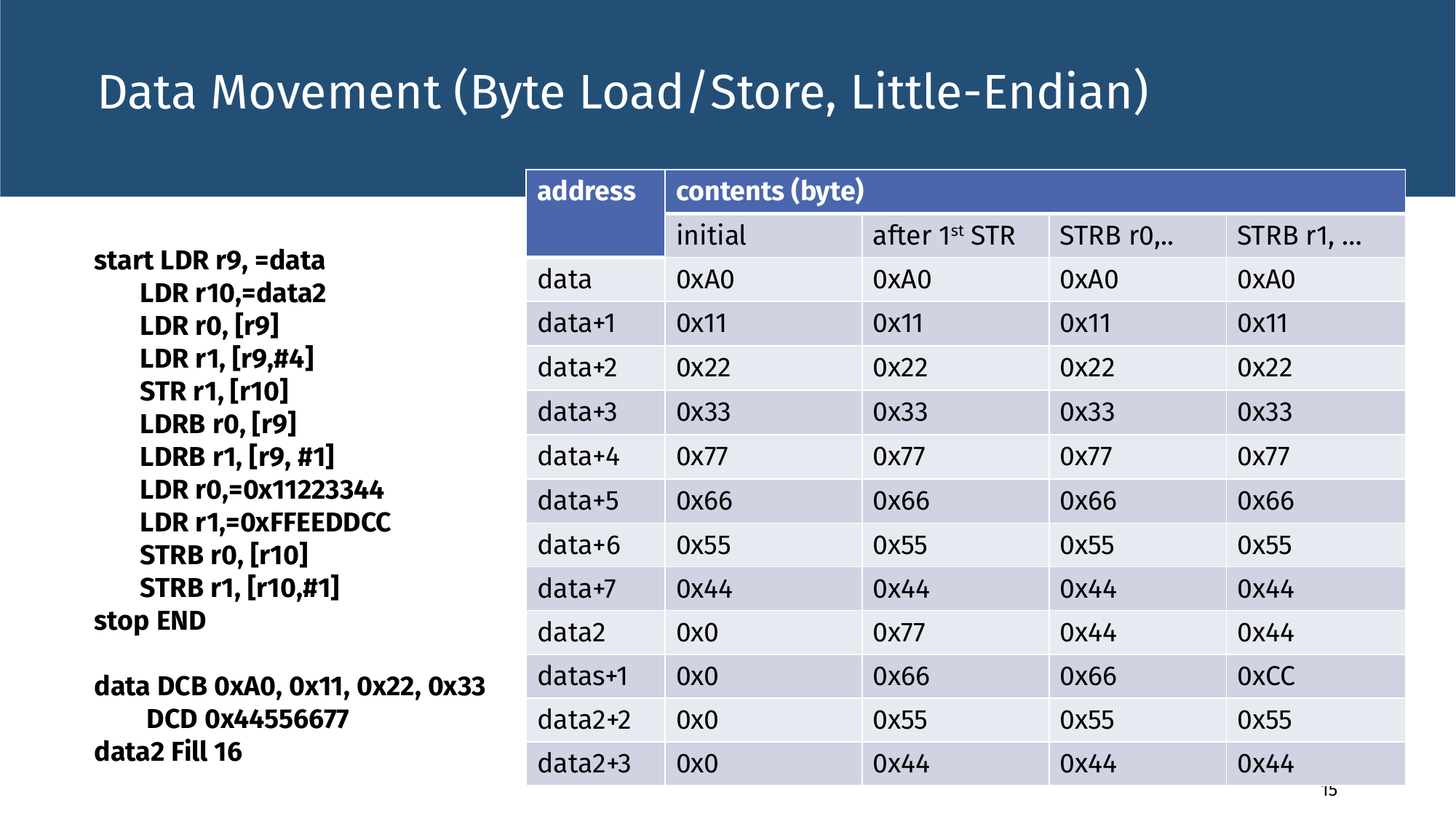

# Data Movement (Byte Load/Store, Little-Endian)
| address | contents (byte) |  |  |  |
| --- | --- | --- | --- | --- |
|  | initial | after 1st STR | STRB r0,.. | STRB r1, … |
| data | 0xA0 | 0xA0 | 0xA0 | 0xA0 |
| data+1 | 0x11 | 0x11 | 0x11 | 0x11 |
| data+2 | 0x22 | 0x22 | 0x22 | 0x22 |
| data+3 | 0x33 | 0x33 | 0x33 | 0x33 |
| data+4 | 0x77 | 0x77 | 0x77 | 0x77 |
| data+5 | 0x66 | 0x66 | 0x66 | 0x66 |
| data+6 | 0x55 | 0x55 | 0x55 | 0x55 |
| data+7 | 0x44 | 0x44 | 0x44 | 0x44 |
| data2 | 0x0 | 0x77 | 0x44 | 0x44 |
| datas+1 | 0x0 | 0x66 | 0x66 | 0xCC |
| data2+2 | 0x0 | 0x55 | 0x55 | 0x55 |
| data2+3 | 0x0 | 0x44 | 0x44 | 0x44 |
Draw Memory Contents
start LDR r9, =data
       LDR r10,=data2
       LDR r0, [r9]
       LDR r1, [r9,#4]
       STR r1, [r10]
       LDRB r0, [r9]
       LDRB r1, [r9, #1]
       LDR r0,=0x11223344
       LDR r1,=0xFFEEDDCC
       STRB r0, [r10]
       STRB r1, [r10,#1]
stop END
data DCB 0xA0, 0x11, 0x22, 0x33
        DCD 0x44556677
data2 Fill 16

15